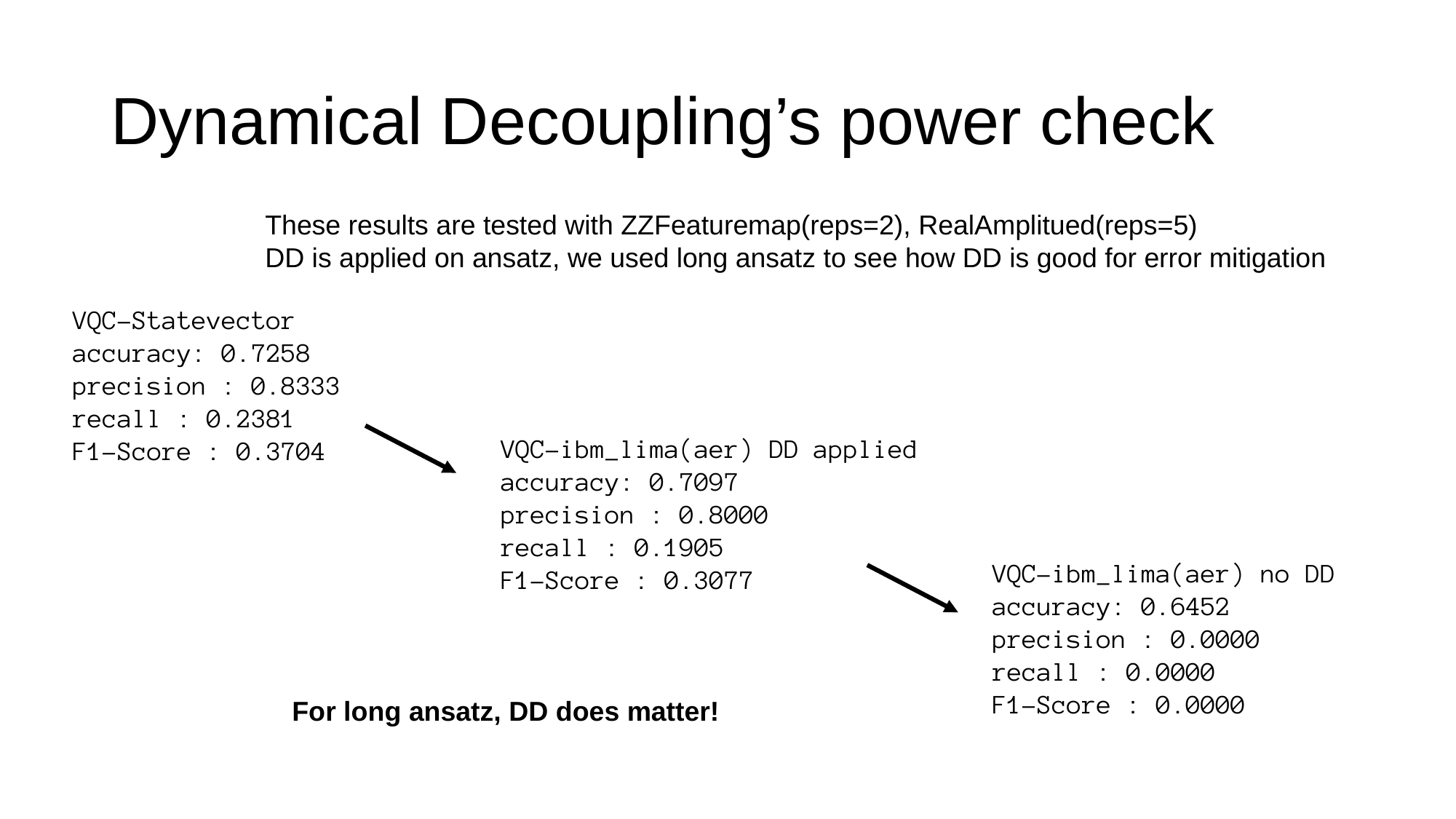

# Dynamical Decoupling’s power check
These results are tested with ZZFeaturemap(reps=2), RealAmplitued(reps=5)
DD is applied on ansatz, we used long ansatz to see how DD is good for error mitigation
VQC-Statevector
accuracy: 0.7258
precision : 0.8333
recall : 0.2381
F1-Score : 0.3704
VQC-ibm_lima(aer) DD applied
accuracy: 0.7097
precision : 0.8000
recall : 0.1905
F1-Score : 0.3077
VQC-ibm_lima(aer) no DD
accuracy: 0.6452
precision : 0.0000
recall : 0.0000
F1-Score : 0.0000
For long ansatz, DD does matter!